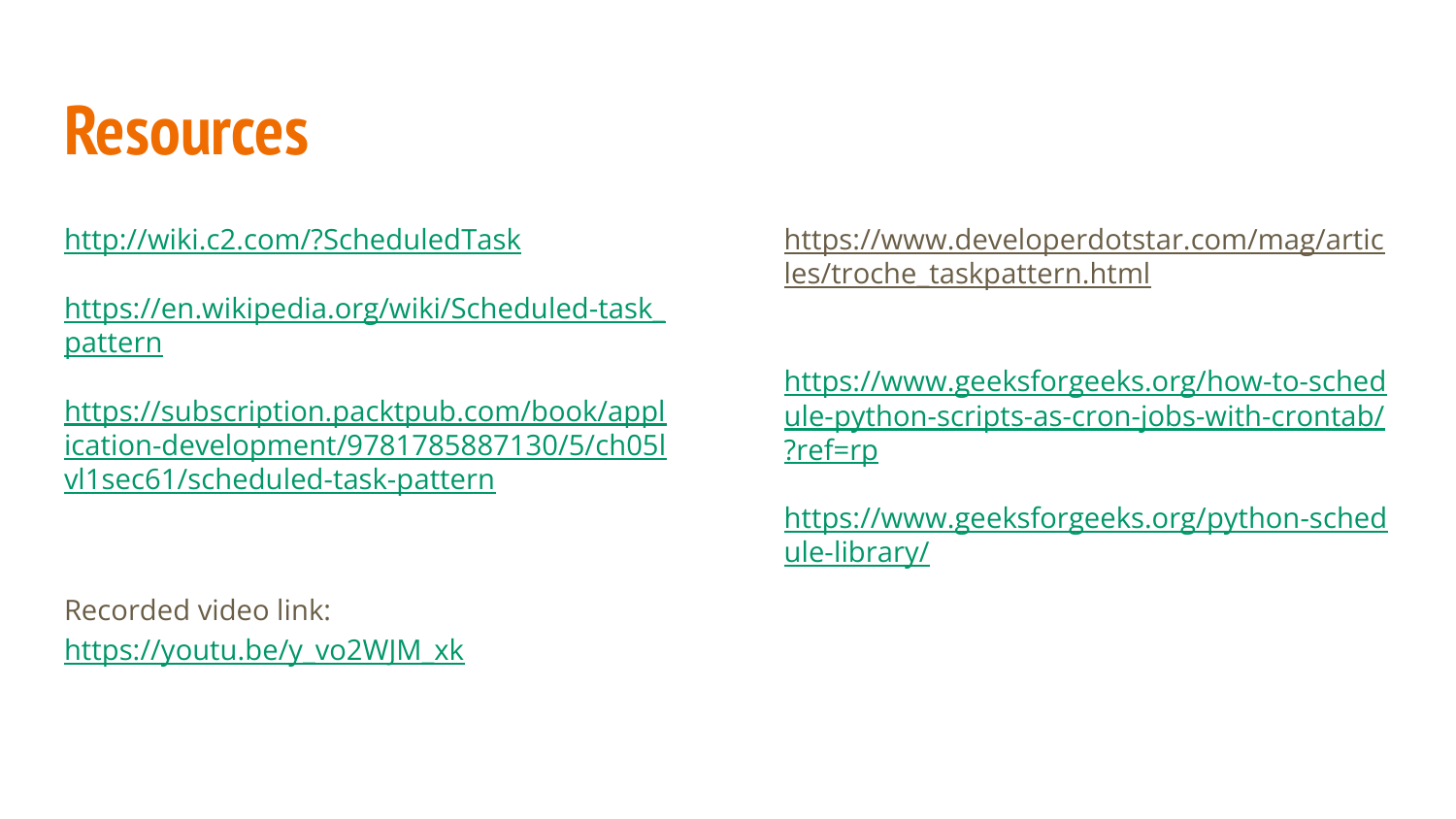

# Resources
http://wiki.c2.com/?ScheduledTask
https://en.wikipedia.org/wiki/Scheduled-task_pattern
https://subscription.packtpub.com/book/application-development/9781785887130/5/ch05lvl1sec61/scheduled-task-pattern

Recorded video link: https://youtu.be/y_vo2WJM_xk
https://www.developerdotstar.com/mag/articles/troche_taskpattern.html
https://www.geeksforgeeks.org/how-to-schedule-python-scripts-as-cron-jobs-with-crontab/?ref=rp
https://www.geeksforgeeks.org/python-schedule-library/